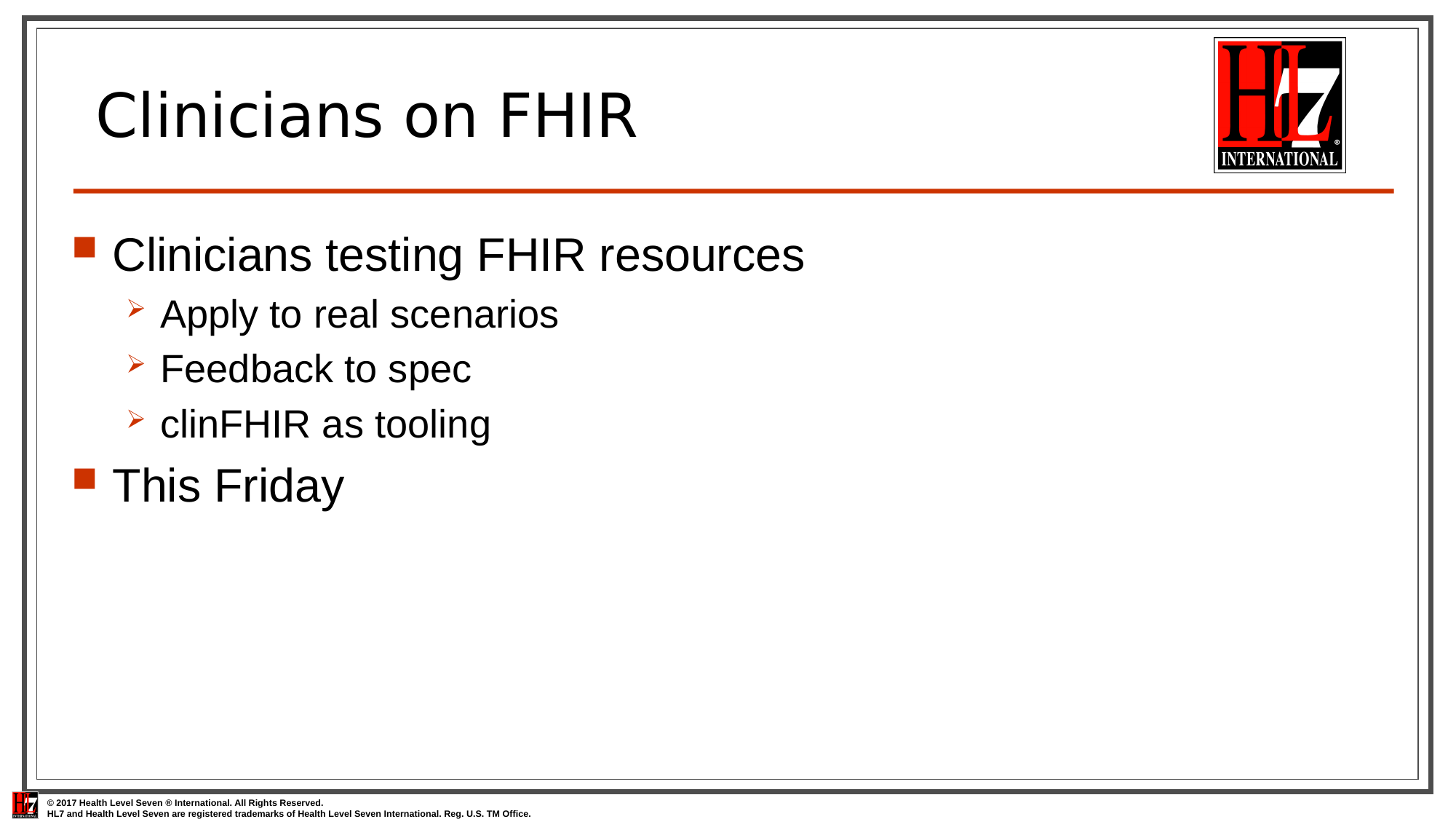

# Clinicians on FHIR
Clinicians testing FHIR resources
Apply to real scenarios
Feedback to spec
clinFHIR as tooling
This Friday